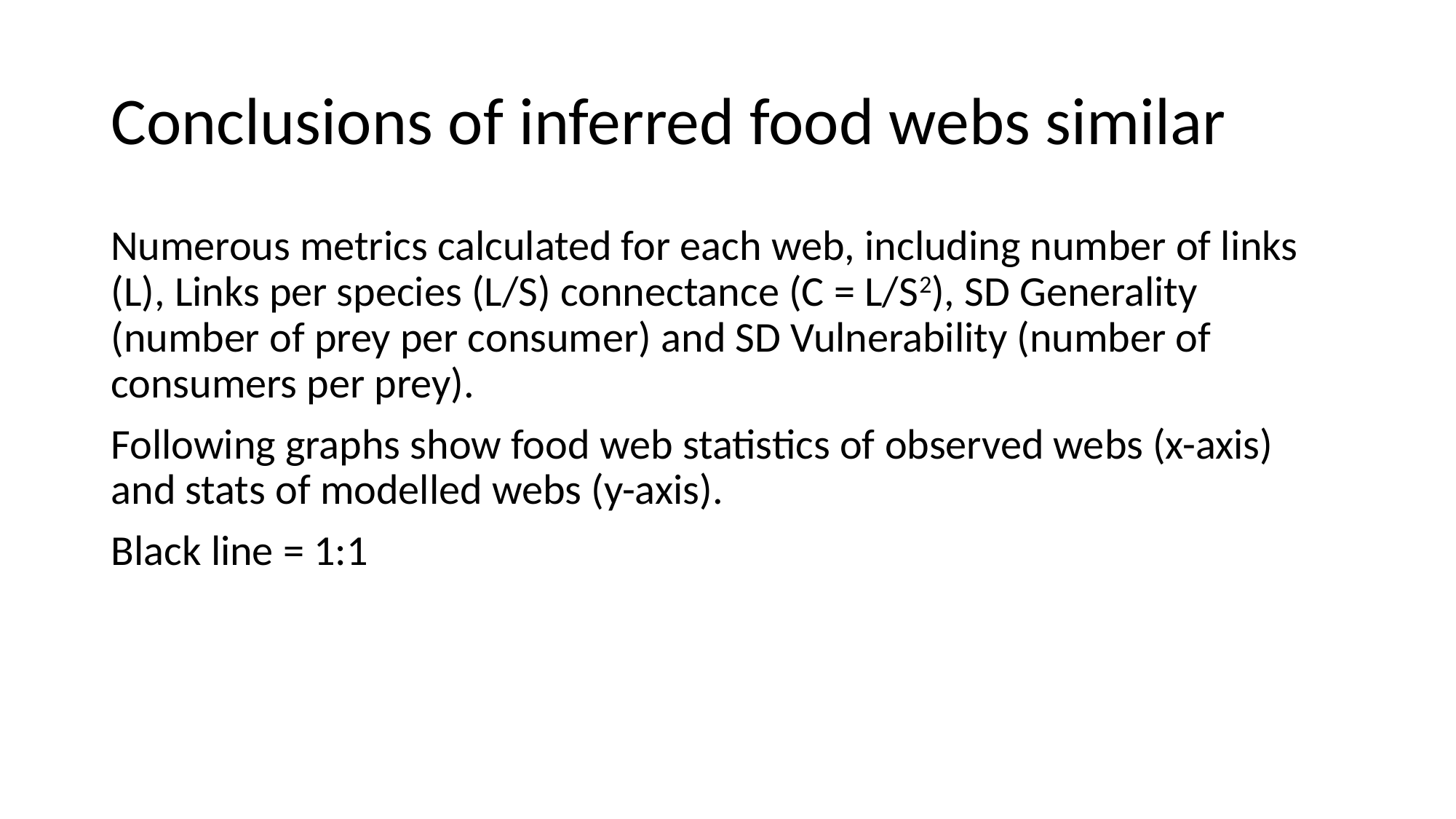

# Conclusions of inferred food webs similar
Numerous metrics calculated for each web, including number of links (L), Links per species (L/S) connectance (C = L/S2), SD Generality (number of prey per consumer) and SD Vulnerability (number of consumers per prey).
Following graphs show food web statistics of observed webs (x-axis) and stats of modelled webs (y-axis).
Black line = 1:1